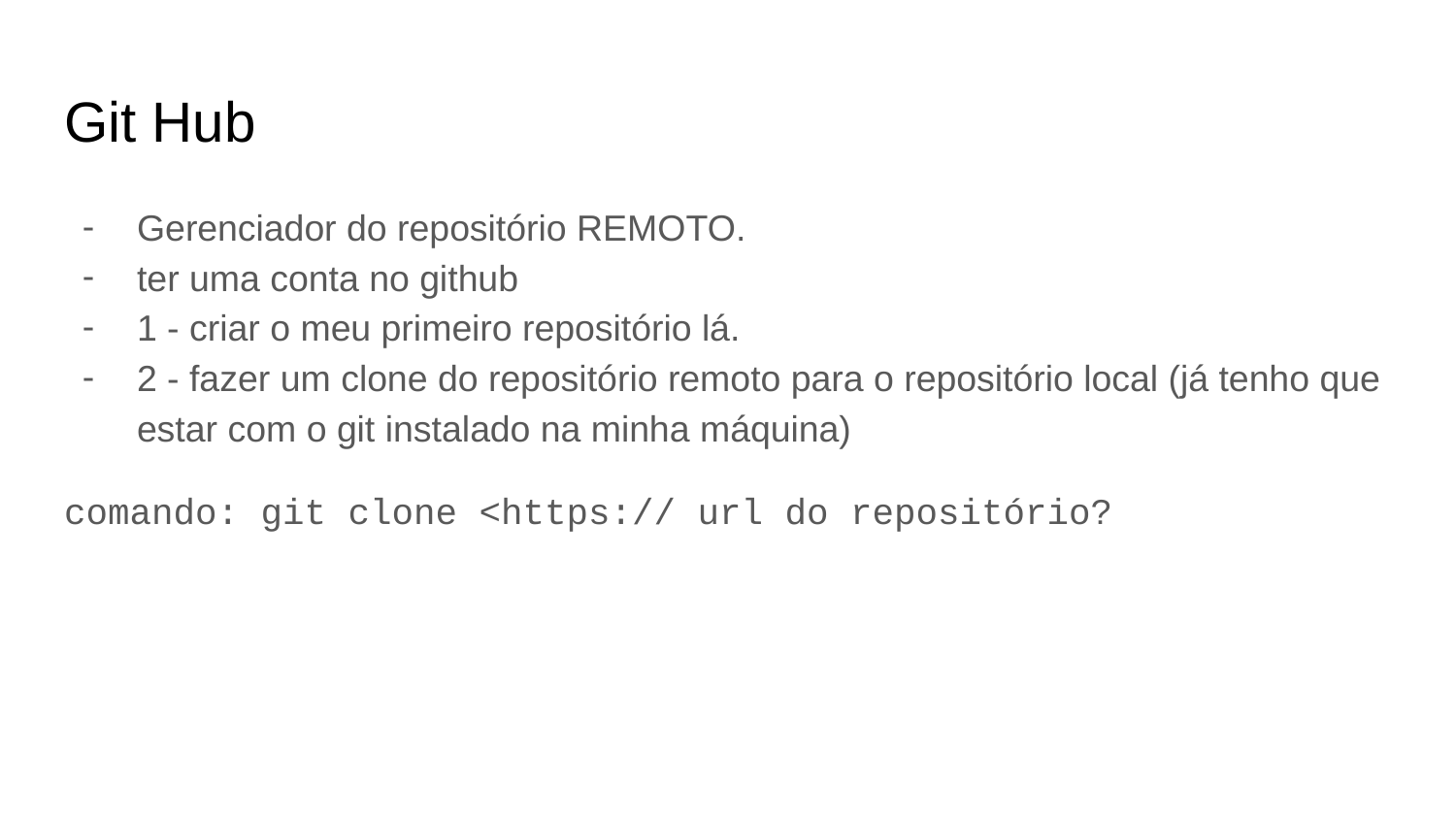

# Git Hub
Gerenciador do repositório REMOTO.
ter uma conta no github
1 - criar o meu primeiro repositório lá.
2 - fazer um clone do repositório remoto para o repositório local (já tenho que estar com o git instalado na minha máquina)
comando: git clone <https:// url do repositório?